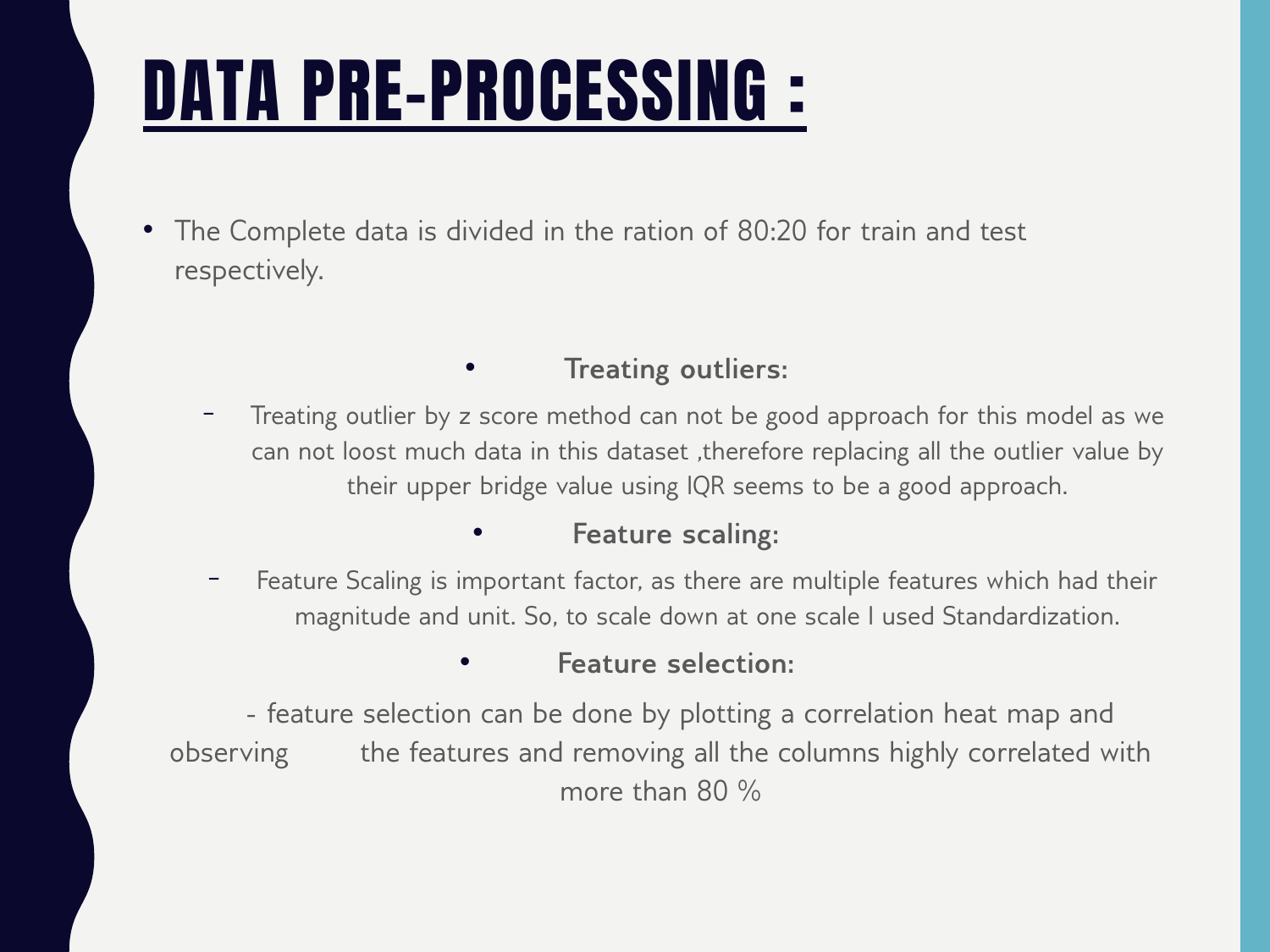

# Data Pre-processing :
The Complete data is divided in the ration of 80:20 for train and test respectively.

Treating outliers:
Treating outlier by z score method can not be good approach for this model as we can not loost much data in this dataset ,therefore replacing all the outlier value by their upper bridge value using IQR seems to be a good approach.
Feature scaling:
Feature Scaling is important factor, as there are multiple features which had their magnitude and unit. So, to scale down at one scale I used Standardization.
Feature selection:
    - feature selection can be done by plotting a correlation heat map and observing        the features and removing all the columns highly correlated with more than 80 %